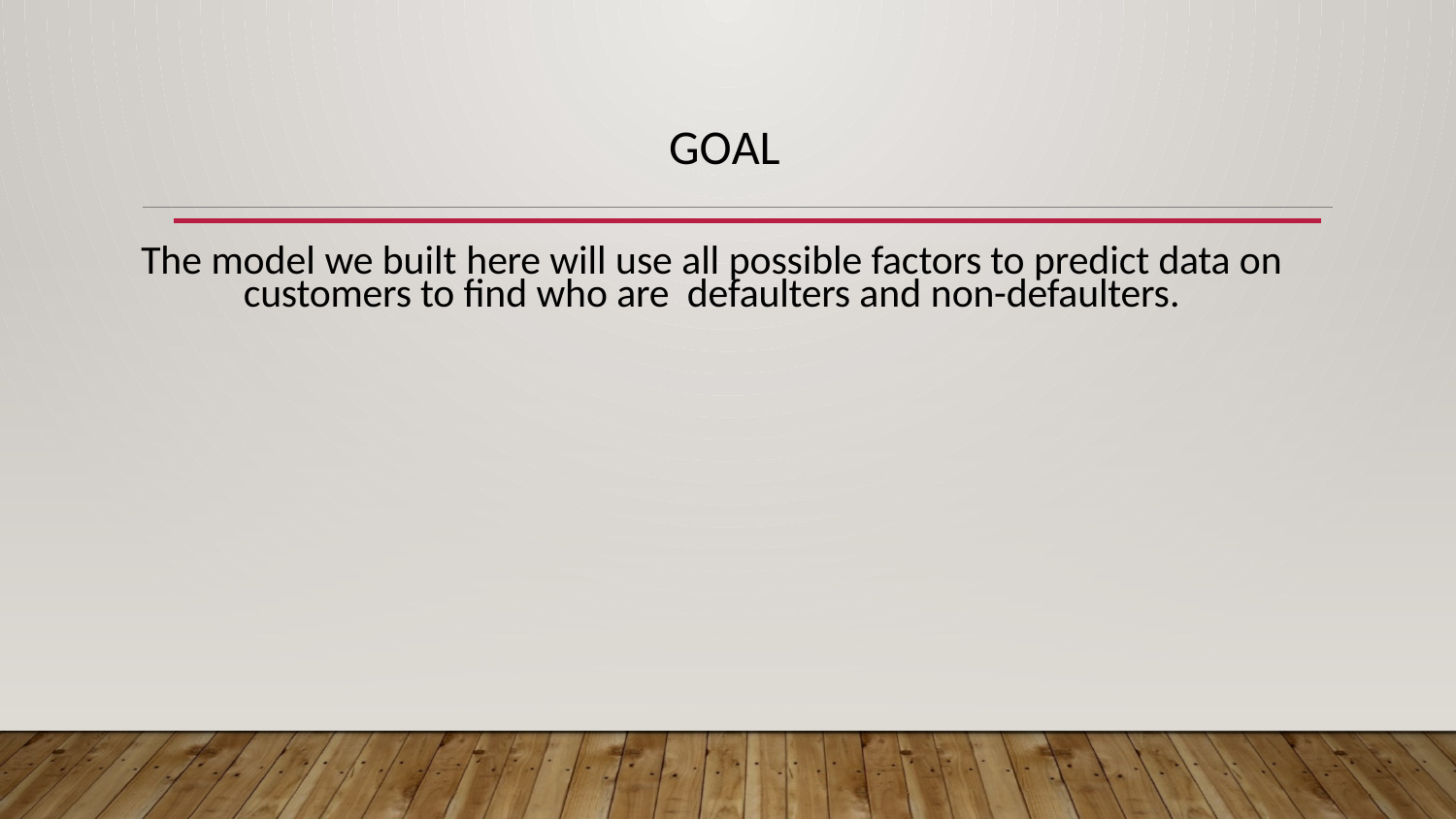

# Goal

The model we built here will use all possible factors to predict data on customers to find who are  defaulters and non-defaulters.